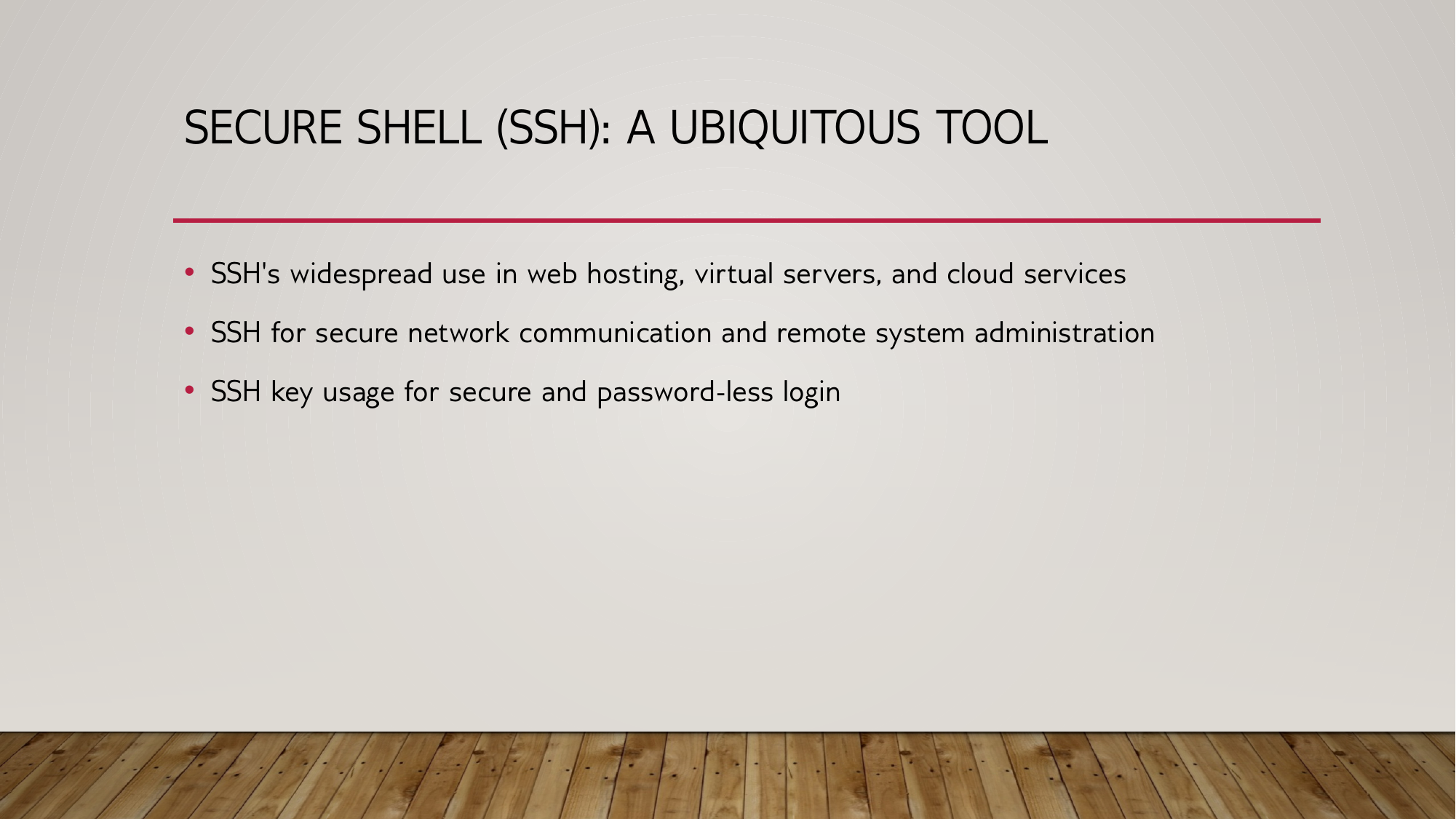

# Secure Shell (SSH): A Ubiquitous Tool
SSH's widespread use in web hosting, virtual servers, and cloud services
SSH for secure network communication and remote system administration
SSH key usage for secure and password-less login